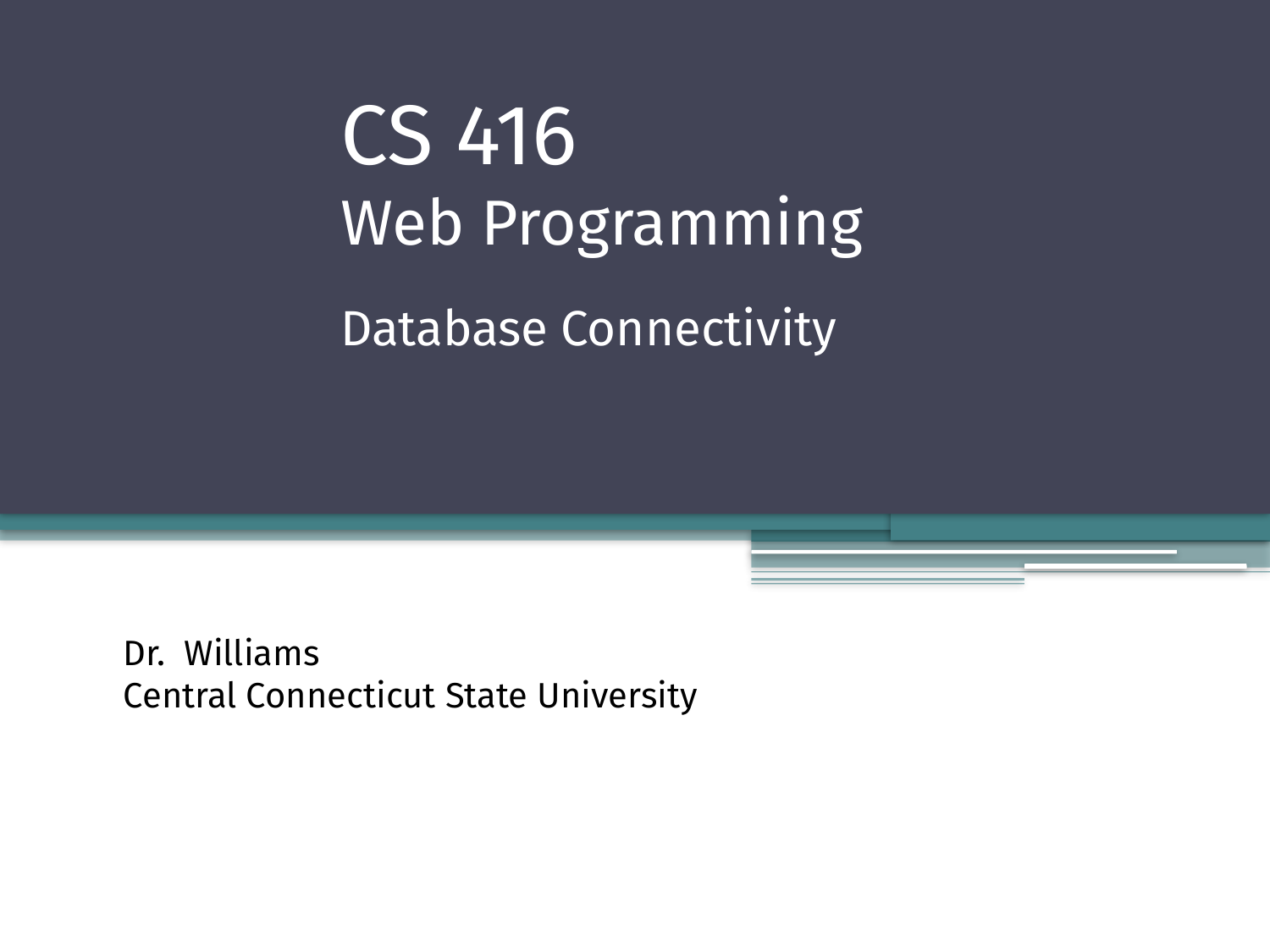

# CS 416 Web Programming Database Connectivity

Dr.  Williams
Central Connecticut State University